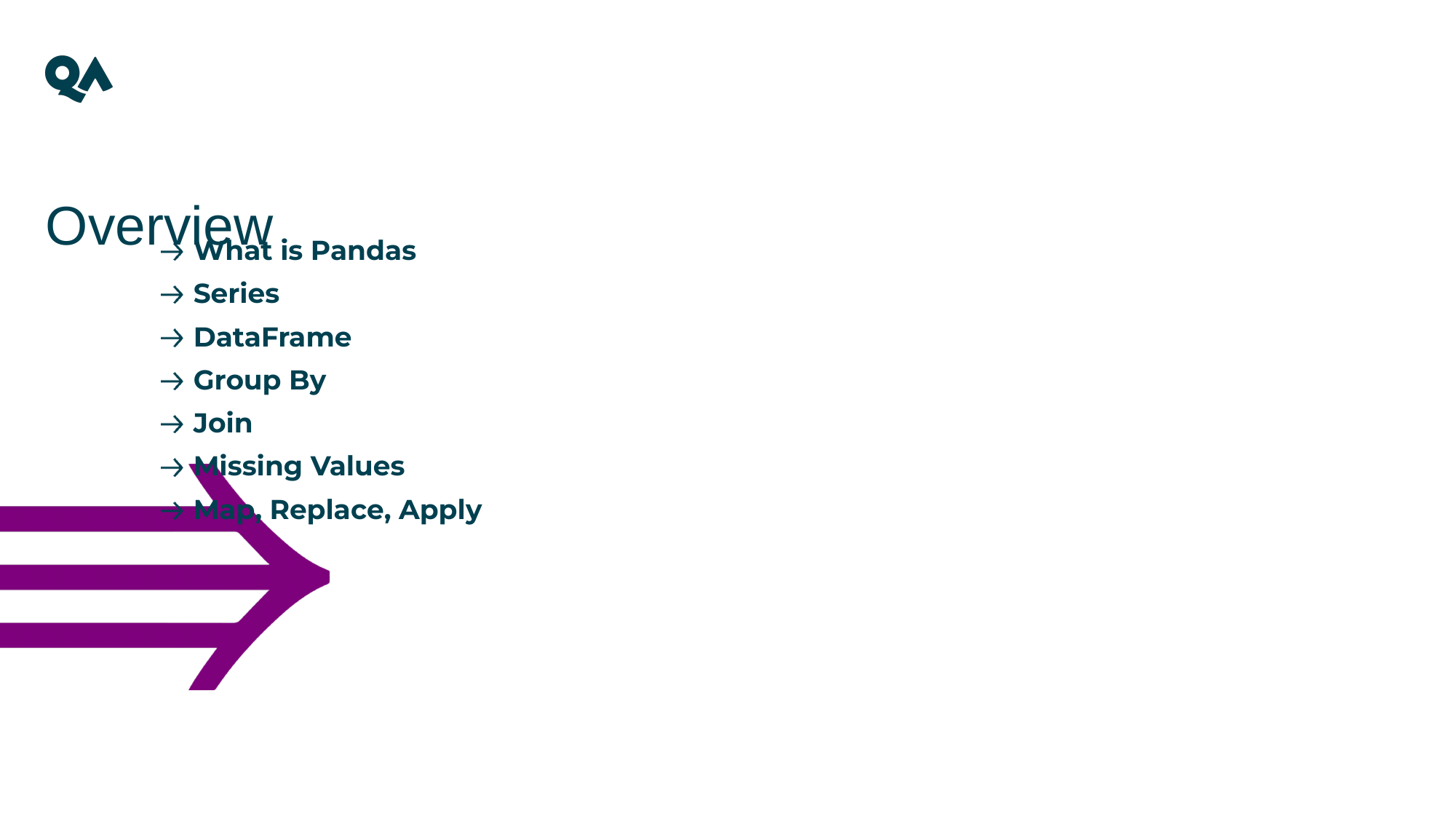

# Overview
What is Pandas
Series
DataFrame
Group By
Join
Missing Values
Map, Replace, Apply